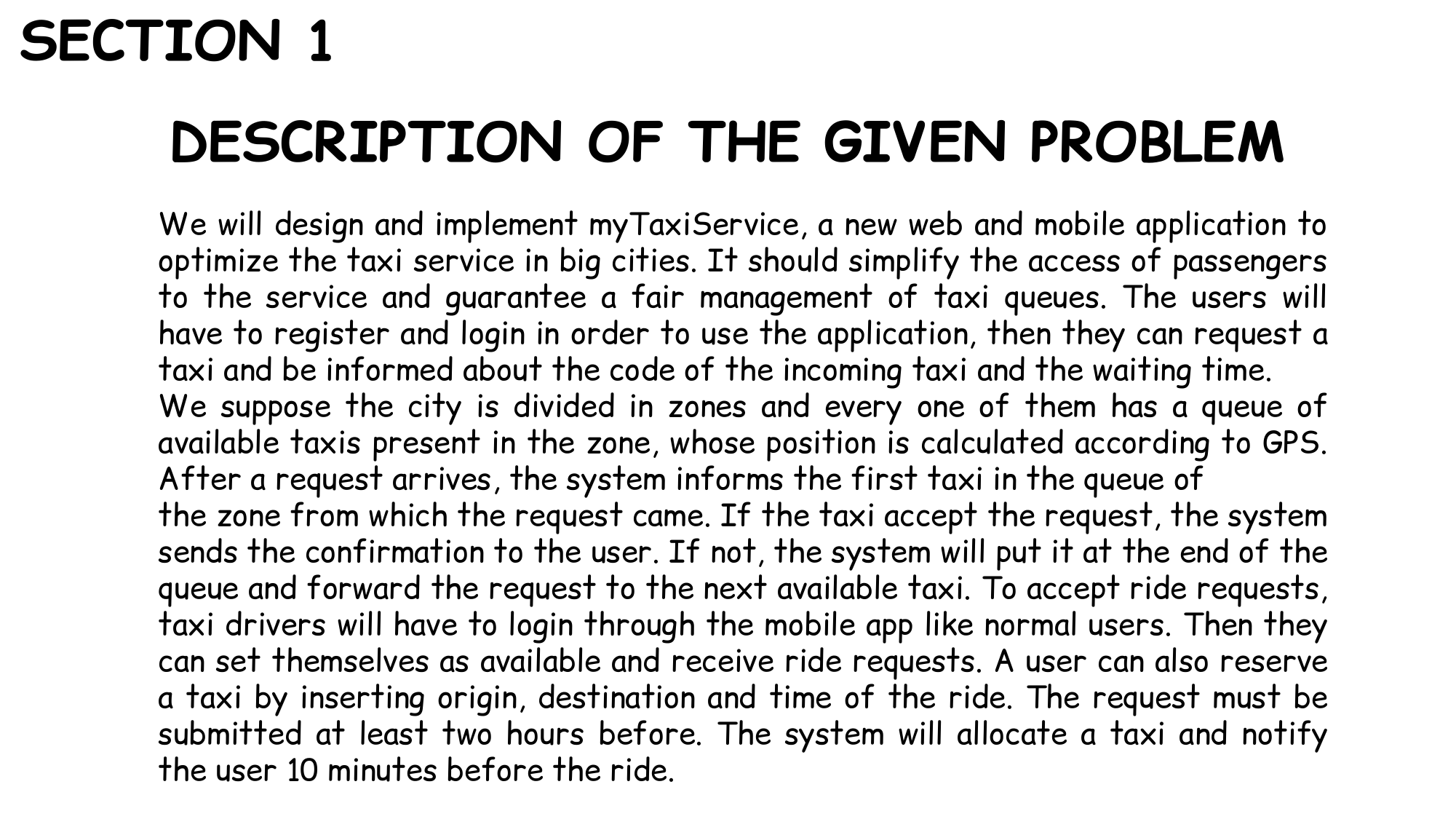

SECTION 1
DESCRIPTION OF THE GIVEN PROBLEM
We will design and implement myTaxiService, a new web and mobile application to optimize the taxi service in big cities. It should simplify the access of passengers to the service and guarantee a fair management of taxi queues. The users will have to register and login in order to use the application, then they can request a taxi and be informed about the code of the incoming taxi and the waiting time.
We suppose the city is divided in zones and every one of them has a queue of available taxis present in the zone, whose position is calculated according to GPS. After a request arrives, the system informs the first taxi in the queue of
the zone from which the request came. If the taxi accept the request, the system sends the confirmation to the user. If not, the system will put it at the end of the queue and forward the request to the next available taxi. To accept ride requests, taxi drivers will have to login through the mobile app like normal users. Then they can set themselves as available and receive ride requests. A user can also reserve a taxi by inserting origin, destination and time of the ride. The request must be submitted at least two hours before. The system will allocate a taxi and notify the user 10 minutes before the ride.